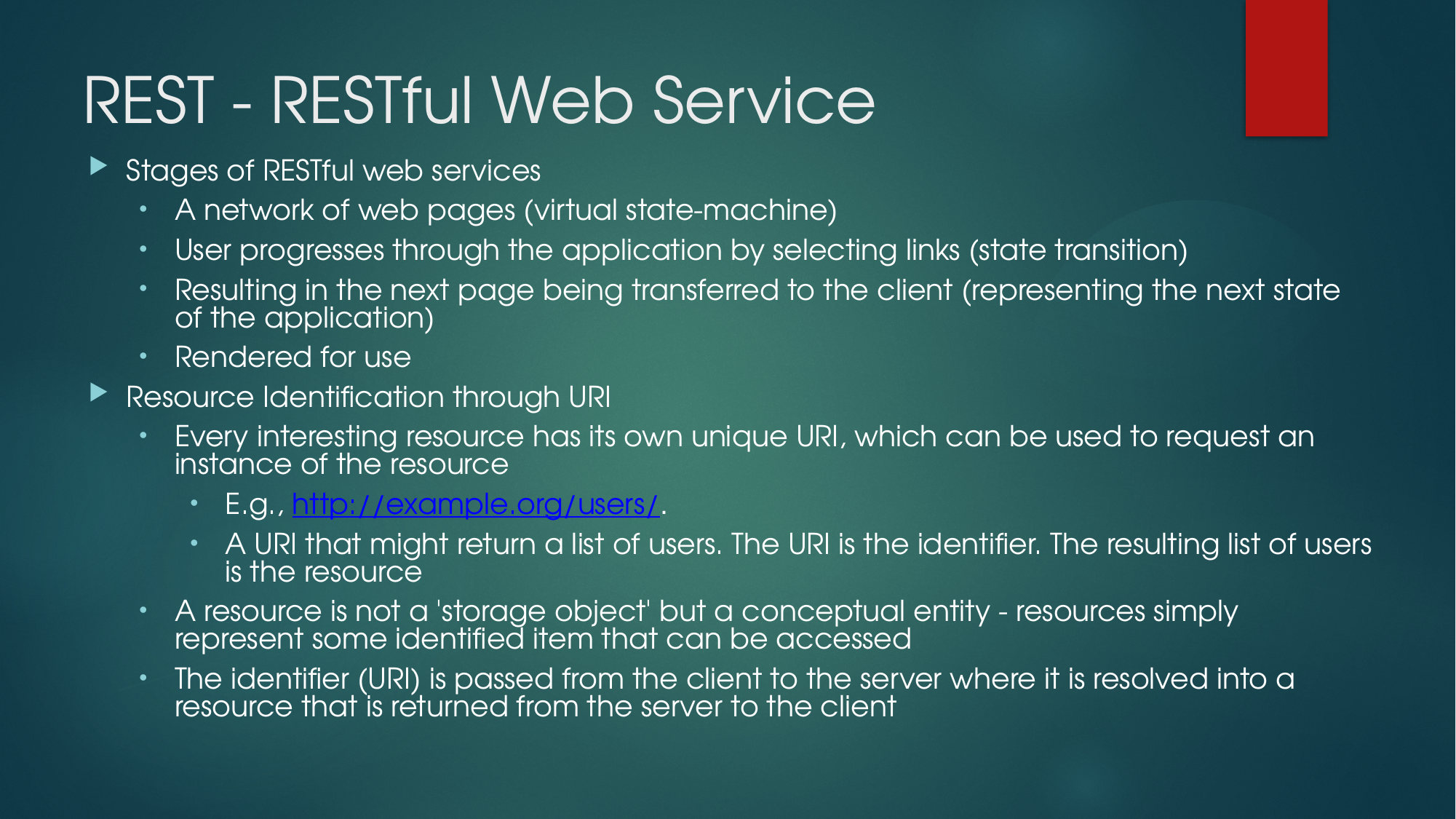

# REST - RESTful Web Service
Stages of RESTful web services
A network of web pages (virtual state-machine)
User progresses through the application by selecting links (state transition)
Resulting in the next page being transferred to the client (representing the next state of the application)
Rendered for use
Resource Identification through URI
Every interesting resource has its own unique URI, which can be used to request an instance of the resource
E.g., http://example.org/users/.
A URI that might return a list of users. The URI is the identifier. The resulting list of users is the resource
A resource is not a 'storage object' but a conceptual entity - resources simply represent some identified item that can be accessed
The identifier (URI) is passed from the client to the server where it is resolved into a resource that is returned from the server to the client